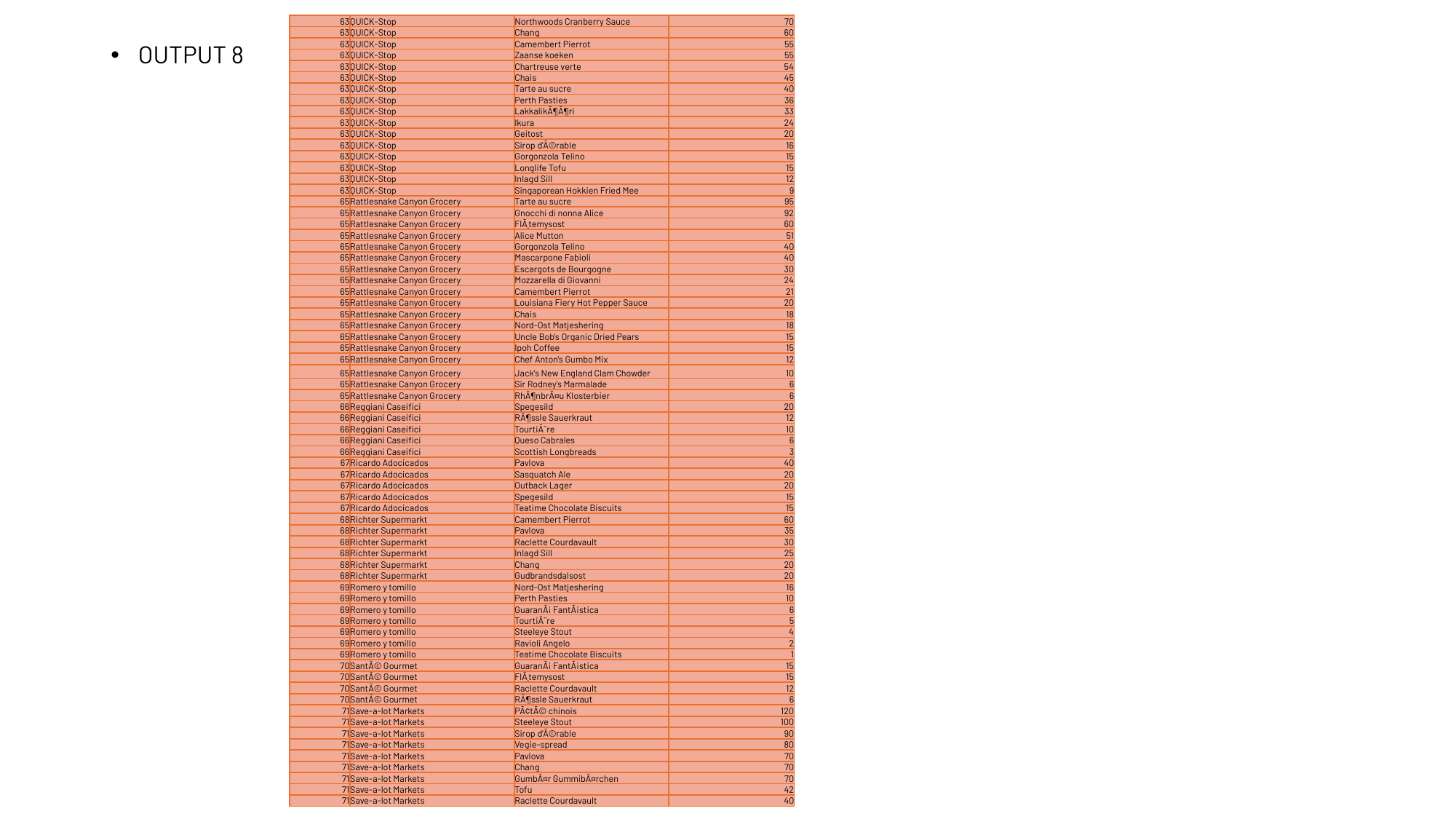

| 63 | QUICK-Stop | Northwoods Cranberry Sauce | 70 |
| --- | --- | --- | --- |
| 63 | QUICK-Stop | Chang | 60 |
| 63 | QUICK-Stop | Camembert Pierrot | 55 |
| 63 | QUICK-Stop | Zaanse koeken | 55 |
| 63 | QUICK-Stop | Chartreuse verte | 54 |
| 63 | QUICK-Stop | Chais | 45 |
| 63 | QUICK-Stop | Tarte au sucre | 40 |
| 63 | QUICK-Stop | Perth Pasties | 36 |
| 63 | QUICK-Stop | LakkalikÃ¶Ã¶ri | 33 |
| 63 | QUICK-Stop | Ikura | 24 |
| 63 | QUICK-Stop | Geitost | 20 |
| 63 | QUICK-Stop | Sirop d'Ã©rable | 16 |
| 63 | QUICK-Stop | Gorgonzola Telino | 15 |
| 63 | QUICK-Stop | Longlife Tofu | 15 |
| 63 | QUICK-Stop | Inlagd Sill | 12 |
| 63 | QUICK-Stop | Singaporean Hokkien Fried Mee | 9 |
| 65 | Rattlesnake Canyon Grocery | Tarte au sucre | 95 |
| 65 | Rattlesnake Canyon Grocery | Gnocchi di nonna Alice | 92 |
| 65 | Rattlesnake Canyon Grocery | FlÃ¸temysost | 60 |
| 65 | Rattlesnake Canyon Grocery | Alice Mutton | 51 |
| 65 | Rattlesnake Canyon Grocery | Gorgonzola Telino | 40 |
| 65 | Rattlesnake Canyon Grocery | Mascarpone Fabioli | 40 |
| 65 | Rattlesnake Canyon Grocery | Escargots de Bourgogne | 30 |
| 65 | Rattlesnake Canyon Grocery | Mozzarella di Giovanni | 24 |
| 65 | Rattlesnake Canyon Grocery | Camembert Pierrot | 21 |
| 65 | Rattlesnake Canyon Grocery | Louisiana Fiery Hot Pepper Sauce | 20 |
| 65 | Rattlesnake Canyon Grocery | Chais | 18 |
| 65 | Rattlesnake Canyon Grocery | Nord-Ost Matjeshering | 18 |
| 65 | Rattlesnake Canyon Grocery | Uncle Bob's Organic Dried Pears | 15 |
| 65 | Rattlesnake Canyon Grocery | Ipoh Coffee | 15 |
| 65 | Rattlesnake Canyon Grocery | Chef Anton's Gumbo Mix | 12 |
| 65 | Rattlesnake Canyon Grocery | Jack's New England Clam Chowder | 10 |
| 65 | Rattlesnake Canyon Grocery | Sir Rodney's Marmalade | 6 |
| 65 | Rattlesnake Canyon Grocery | RhÃ¶nbrÃ¤u Klosterbier | 6 |
| 66 | Reggiani Caseifici | Spegesild | 20 |
| 66 | Reggiani Caseifici | RÃ¶ssle Sauerkraut | 12 |
| 66 | Reggiani Caseifici | TourtiÃ¨re | 10 |
| 66 | Reggiani Caseifici | Queso Cabrales | 6 |
| 66 | Reggiani Caseifici | Scottish Longbreads | 3 |
| 67 | Ricardo Adocicados | Pavlova | 40 |
| 67 | Ricardo Adocicados | Sasquatch Ale | 20 |
| 67 | Ricardo Adocicados | Outback Lager | 20 |
| 67 | Ricardo Adocicados | Spegesild | 15 |
| 67 | Ricardo Adocicados | Teatime Chocolate Biscuits | 15 |
| 68 | Richter Supermarkt | Camembert Pierrot | 60 |
| 68 | Richter Supermarkt | Pavlova | 35 |
| 68 | Richter Supermarkt | Raclette Courdavault | 30 |
| 68 | Richter Supermarkt | Inlagd Sill | 25 |
| 68 | Richter Supermarkt | Chang | 20 |
| 68 | Richter Supermarkt | Gudbrandsdalsost | 20 |
| 69 | Romero y tomillo | Nord-Ost Matjeshering | 16 |
| 69 | Romero y tomillo | Perth Pasties | 10 |
| 69 | Romero y tomillo | GuaranÃ¡ FantÃ¡stica | 6 |
| 69 | Romero y tomillo | TourtiÃ¨re | 5 |
| 69 | Romero y tomillo | Steeleye Stout | 4 |
| 69 | Romero y tomillo | Ravioli Angelo | 2 |
| 69 | Romero y tomillo | Teatime Chocolate Biscuits | 1 |
| 70 | SantÃ© Gourmet | GuaranÃ¡ FantÃ¡stica | 15 |
| 70 | SantÃ© Gourmet | FlÃ¸temysost | 15 |
| 70 | SantÃ© Gourmet | Raclette Courdavault | 12 |
| 70 | SantÃ© Gourmet | RÃ¶ssle Sauerkraut | 6 |
| 71 | Save-a-lot Markets | PÃ¢tÃ© chinois | 120 |
| 71 | Save-a-lot Markets | Steeleye Stout | 100 |
| 71 | Save-a-lot Markets | Sirop d'Ã©rable | 90 |
| 71 | Save-a-lot Markets | Vegie-spread | 80 |
| 71 | Save-a-lot Markets | Pavlova | 70 |
| 71 | Save-a-lot Markets | Chang | 70 |
| 71 | Save-a-lot Markets | GumbÃ¤r GummibÃ¤rchen | 70 |
| 71 | Save-a-lot Markets | Tofu | 42 |
| 71 | Save-a-lot Markets | Raclette Courdavault | 40 |
OUTPUT 8